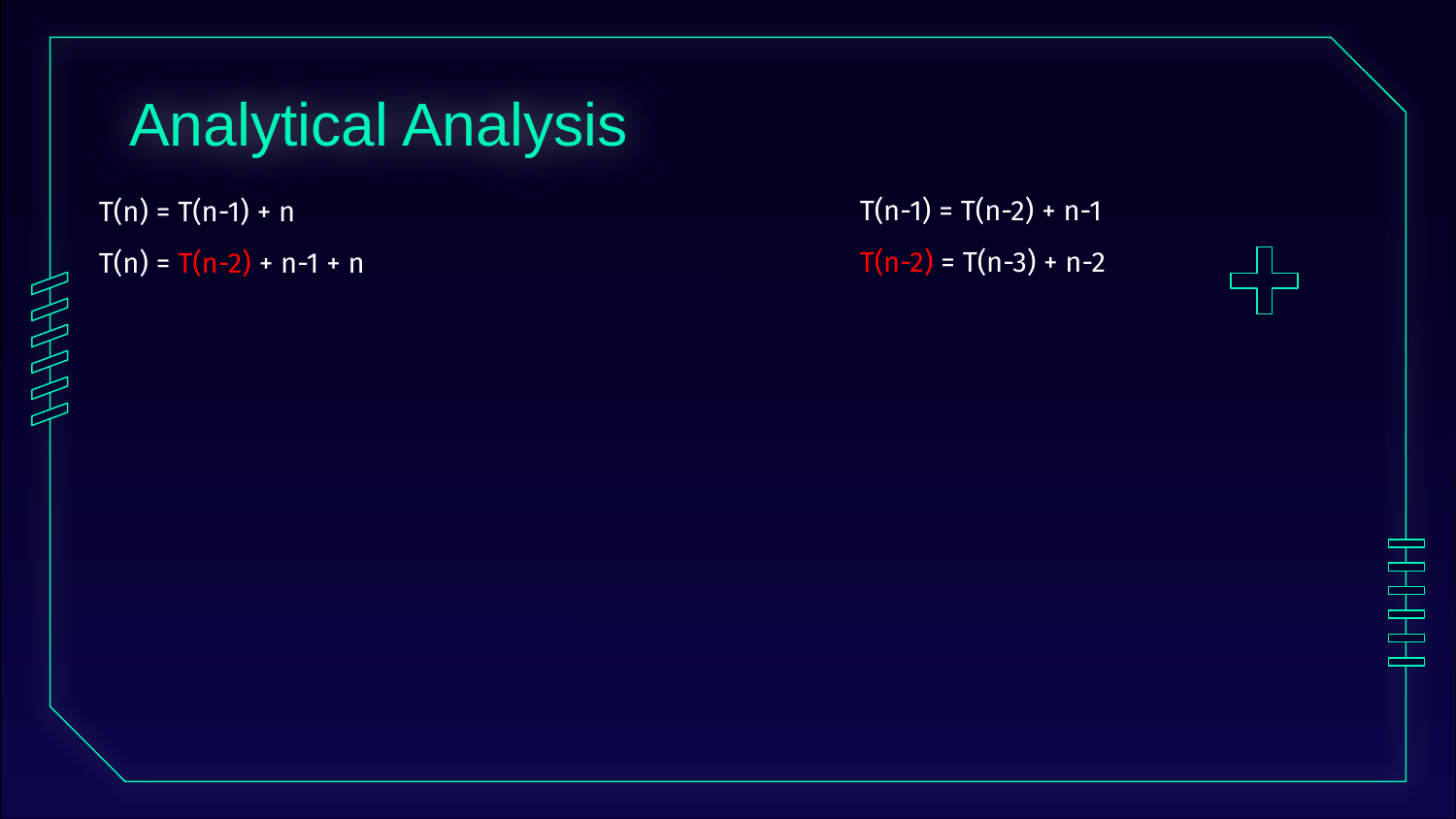

# Analytical Analysis
T(n-1) = T(n-2) + n-1
T(n-2) = T(n-3) + n-2

T(n) = T(n-1) + n
T(n) = T(n-2) + n-1 + n